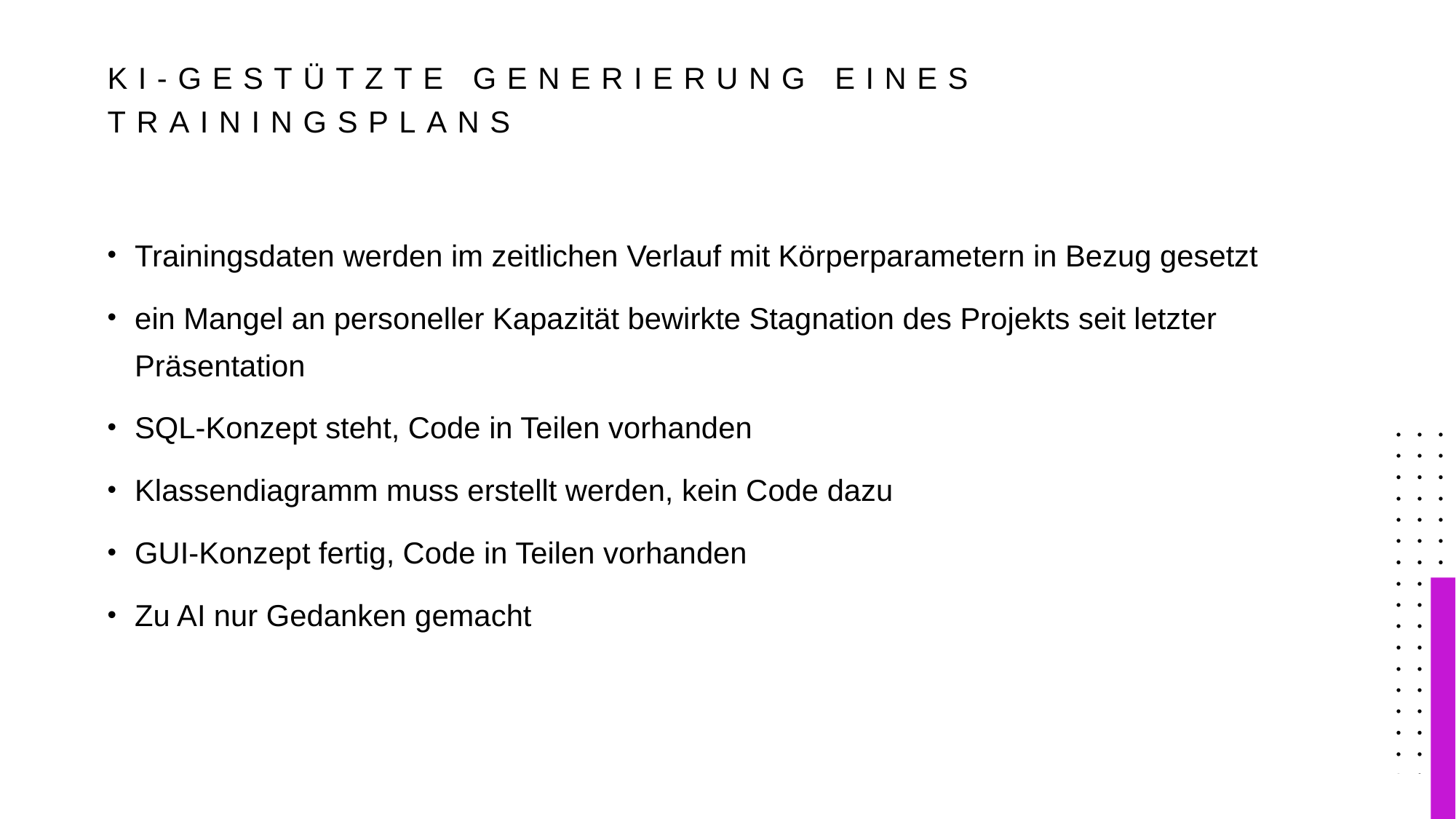

# KI-gestützte Generierung eines Trainingsplans

Trainingsdaten werden im zeitlichen Verlauf mit Körperparametern in Bezug gesetzt
ein Mangel an personeller Kapazität bewirkte Stagnation des Projekts seit letzter Präsentation
SQL-Konzept steht, Code in Teilen vorhanden
Klassendiagramm muss erstellt werden, kein Code dazu
GUI-Konzept fertig, Code in Teilen vorhanden
Zu AI nur Gedanken gemacht